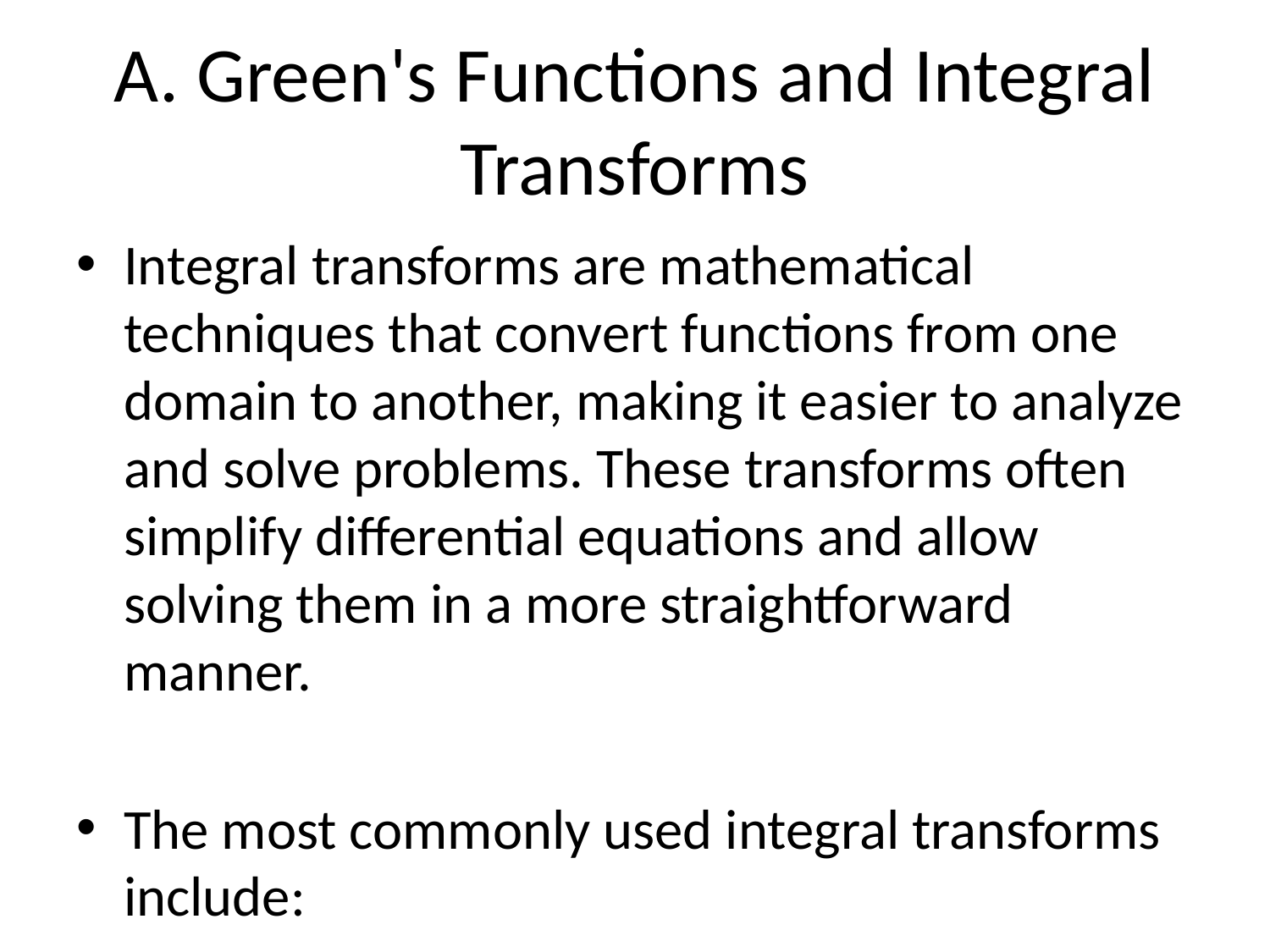

# A. Green's Functions and Integral Transforms
Integral transforms are mathematical techniques that convert functions from one domain to another, making it easier to analyze and solve problems. These transforms often simplify differential equations and allow solving them in a more straightforward manner.

The most commonly used integral transforms include: